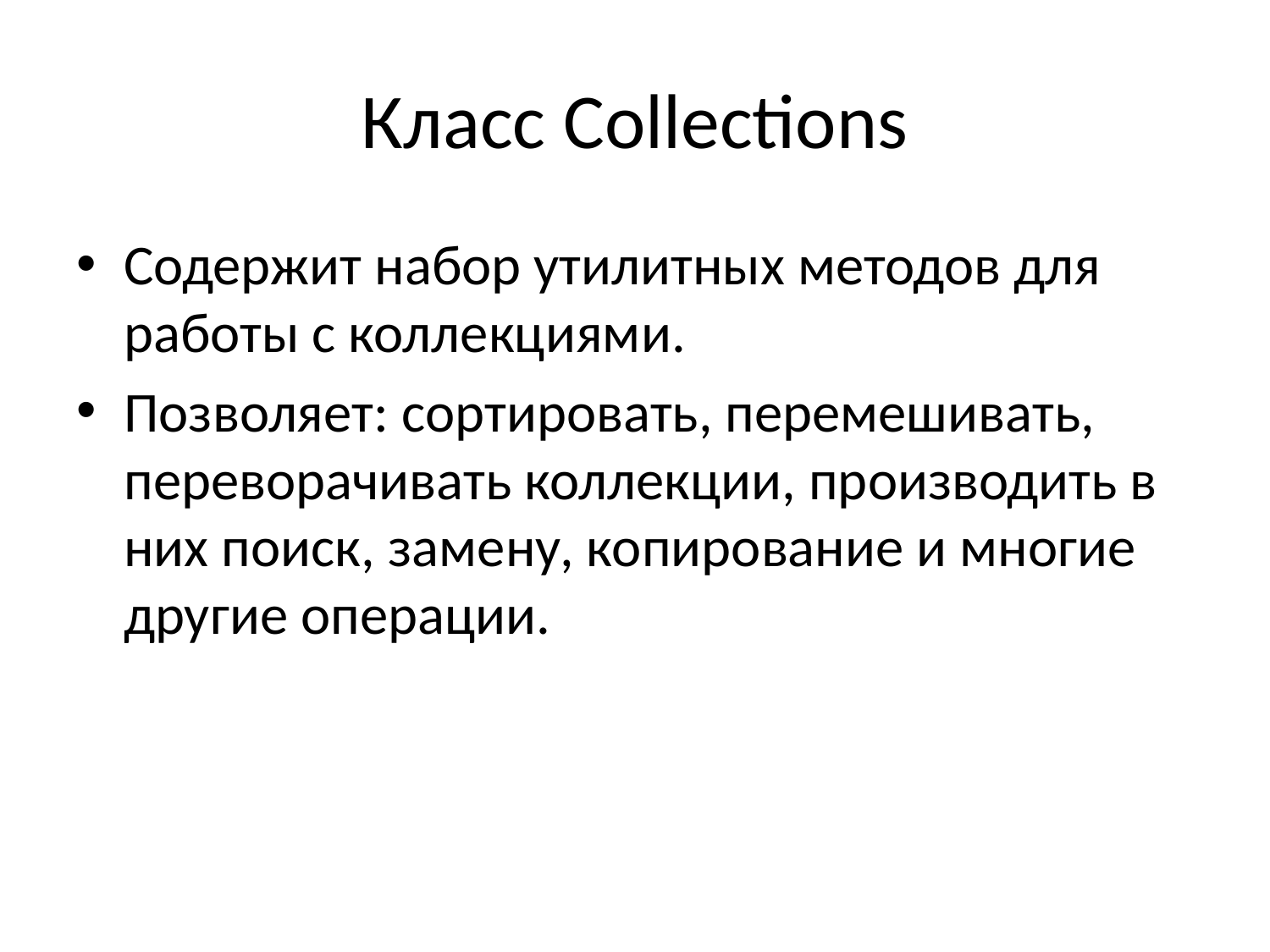

# Класс Collections
Содержит набор утилитных методов для работы с коллекциями.
Позволяет: сортировать, перемешивать, переворачивать коллекции, производить в них поиск, замену, копирование и многие другие операции.